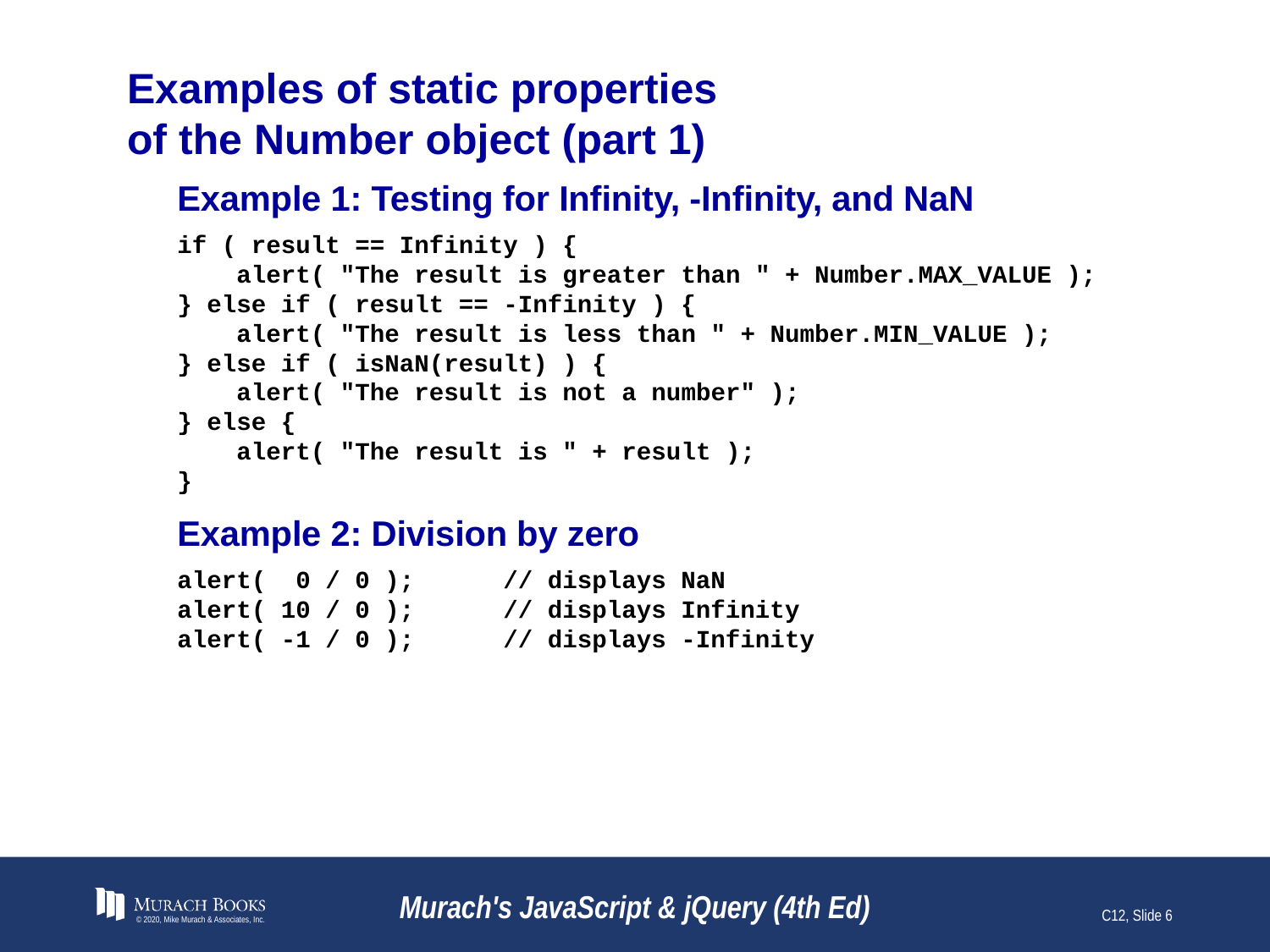

# Examples of static properties of the Number object (part 1)
Example 1: Testing for Infinity, -Infinity, and NaN
if ( result == Infinity ) {
    alert( "The result is greater than " + Number.MAX_VALUE );
} else if ( result == -Infinity ) {
    alert( "The result is less than " + Number.MIN_VALUE );
} else if ( isNaN(result) ) {
    alert( "The result is not a number" );
} else {
    alert( "The result is " + result );
}
Example 2: Division by zero
alert(  0 / 0 );      // displays NaN
alert( 10 / 0 );      // displays Infinity
alert( -1 / 0 );      // displays -Infinity

© 2020, Mike Murach & Associates, Inc.
Murach's JavaScript & jQuery (4th Ed)

C12, Slide 6